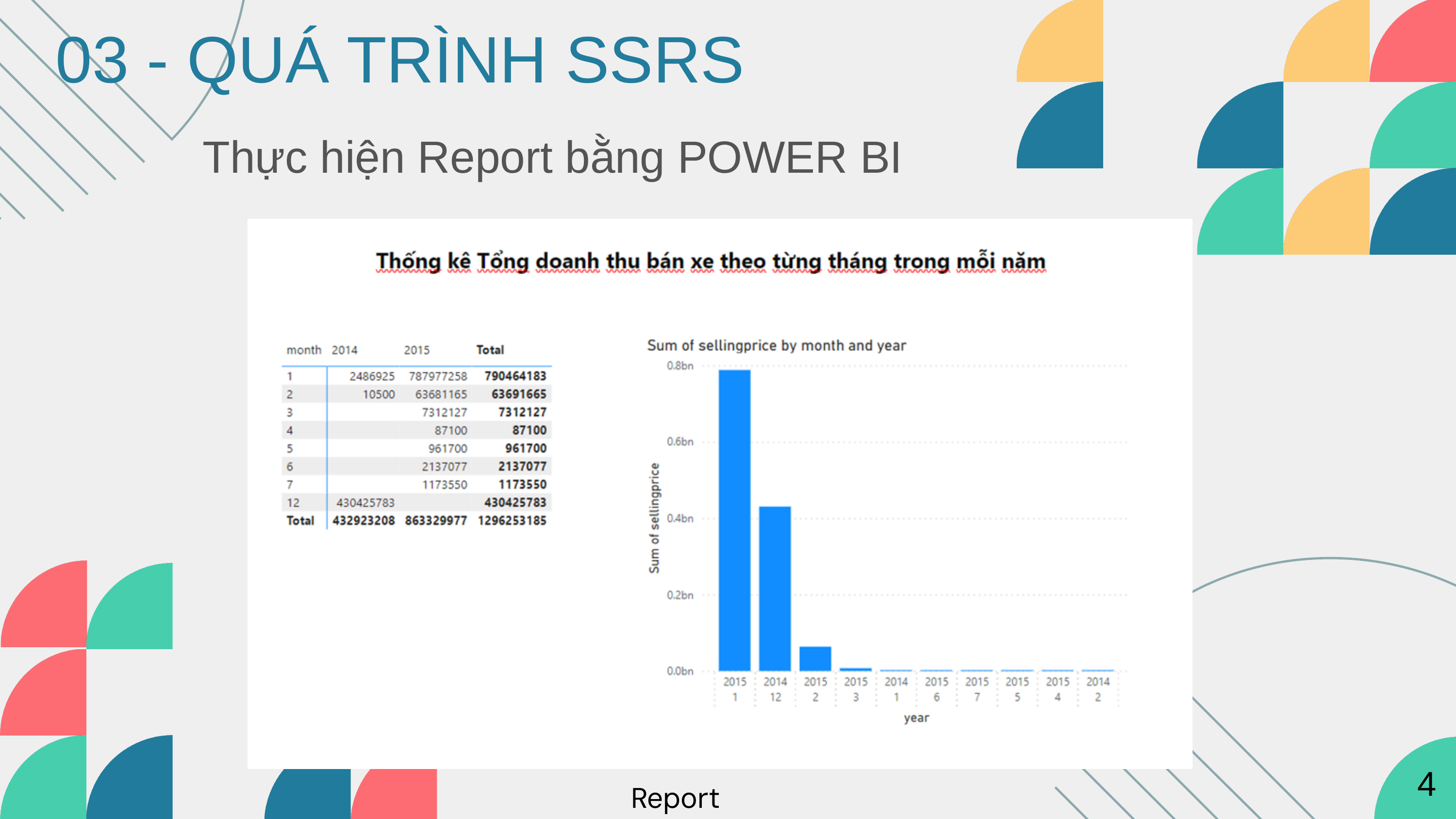

03 - QUÁ TRÌNH SSRS

Thực hiện Report bằng POWER BI

4

Report 1